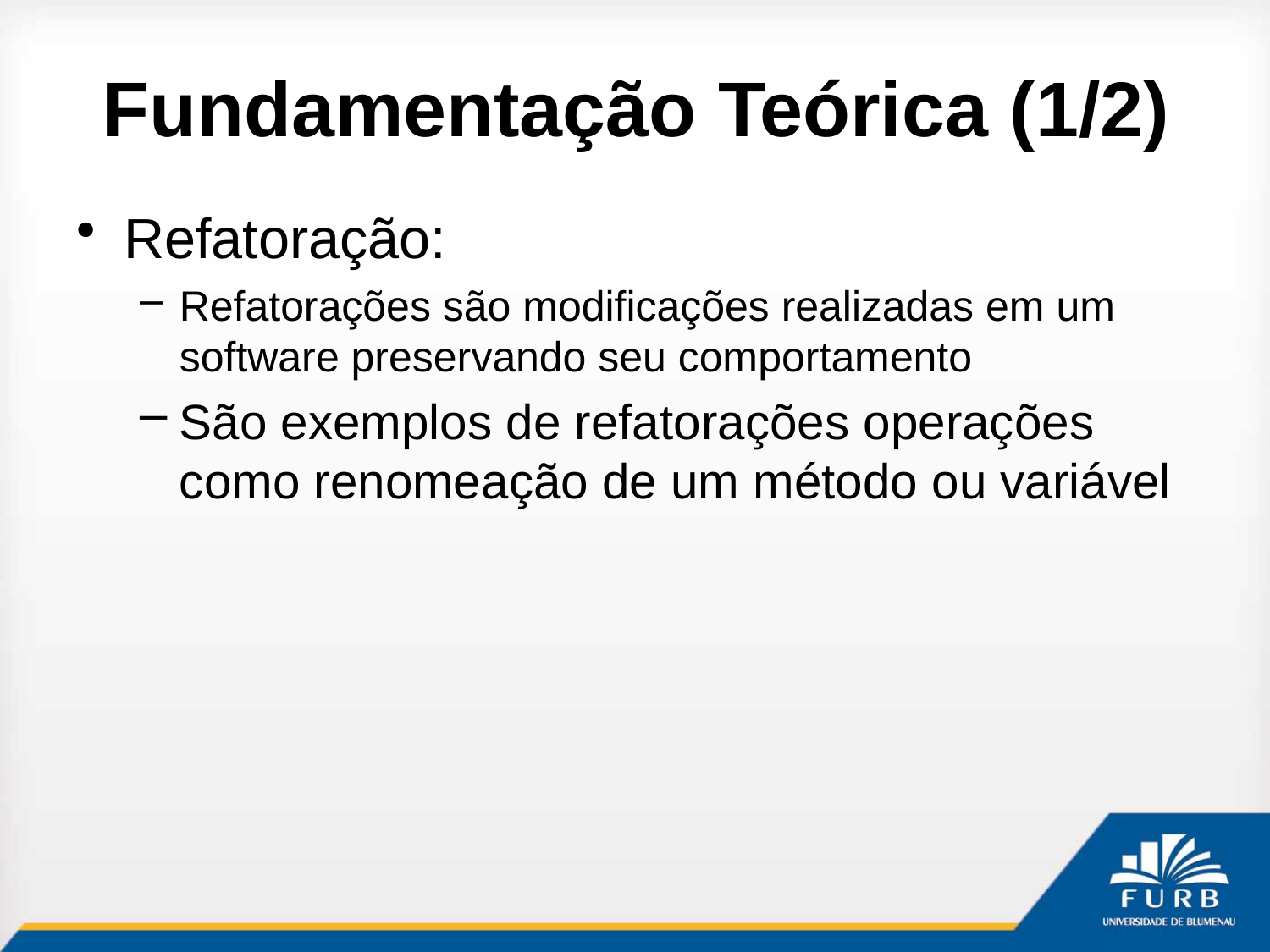

# Fundamentação Teórica (1/2)
Refatoração:
Refatorações são modificações realizadas em um software preservando seu comportamento
São exemplos de refatorações operações como renomeação de um método ou variável